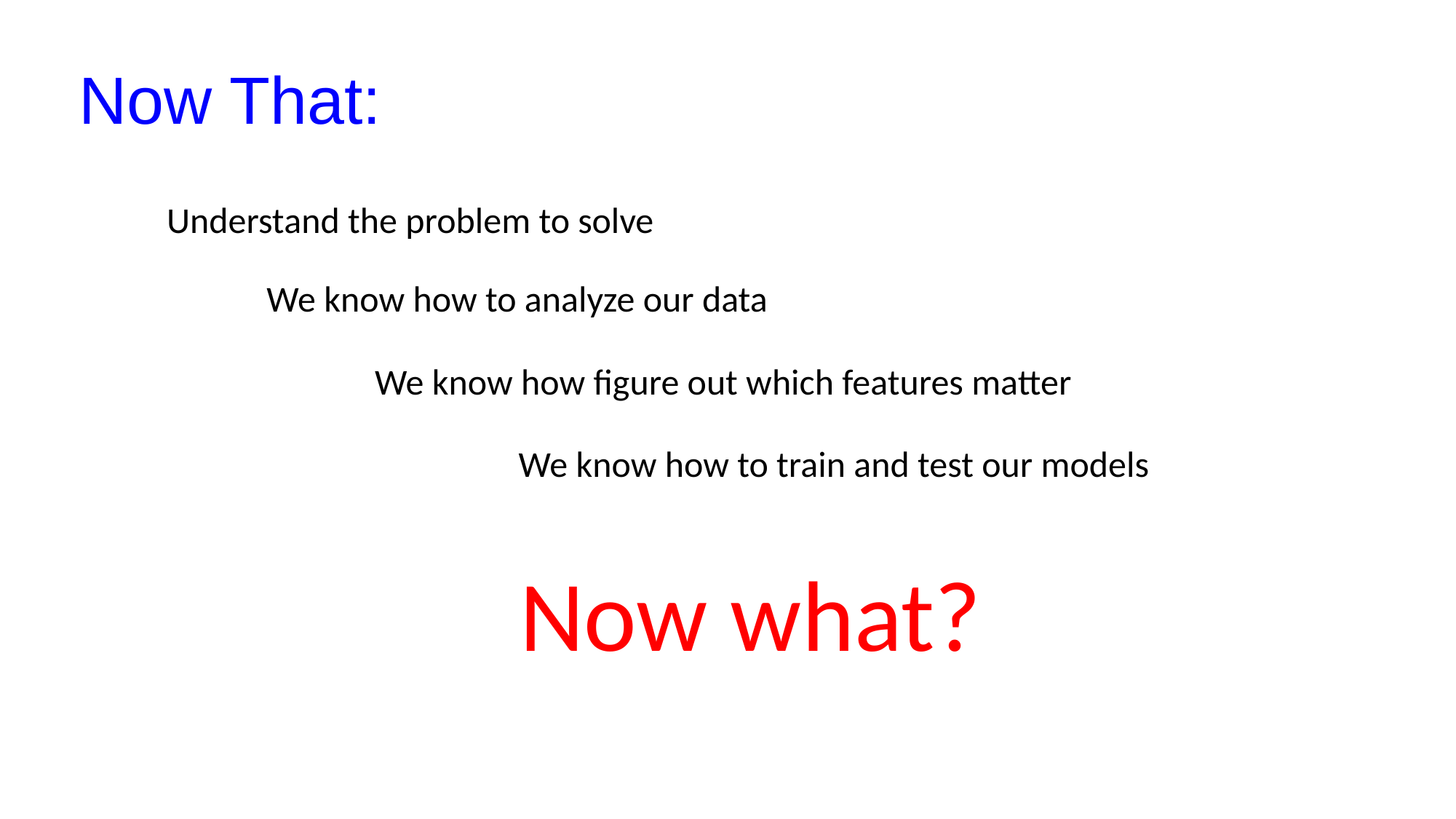

# Now That:
Understand the problem to solve
We know how to analyze our data
We know how figure out which features matter
We know how to train and test our models
Now what?